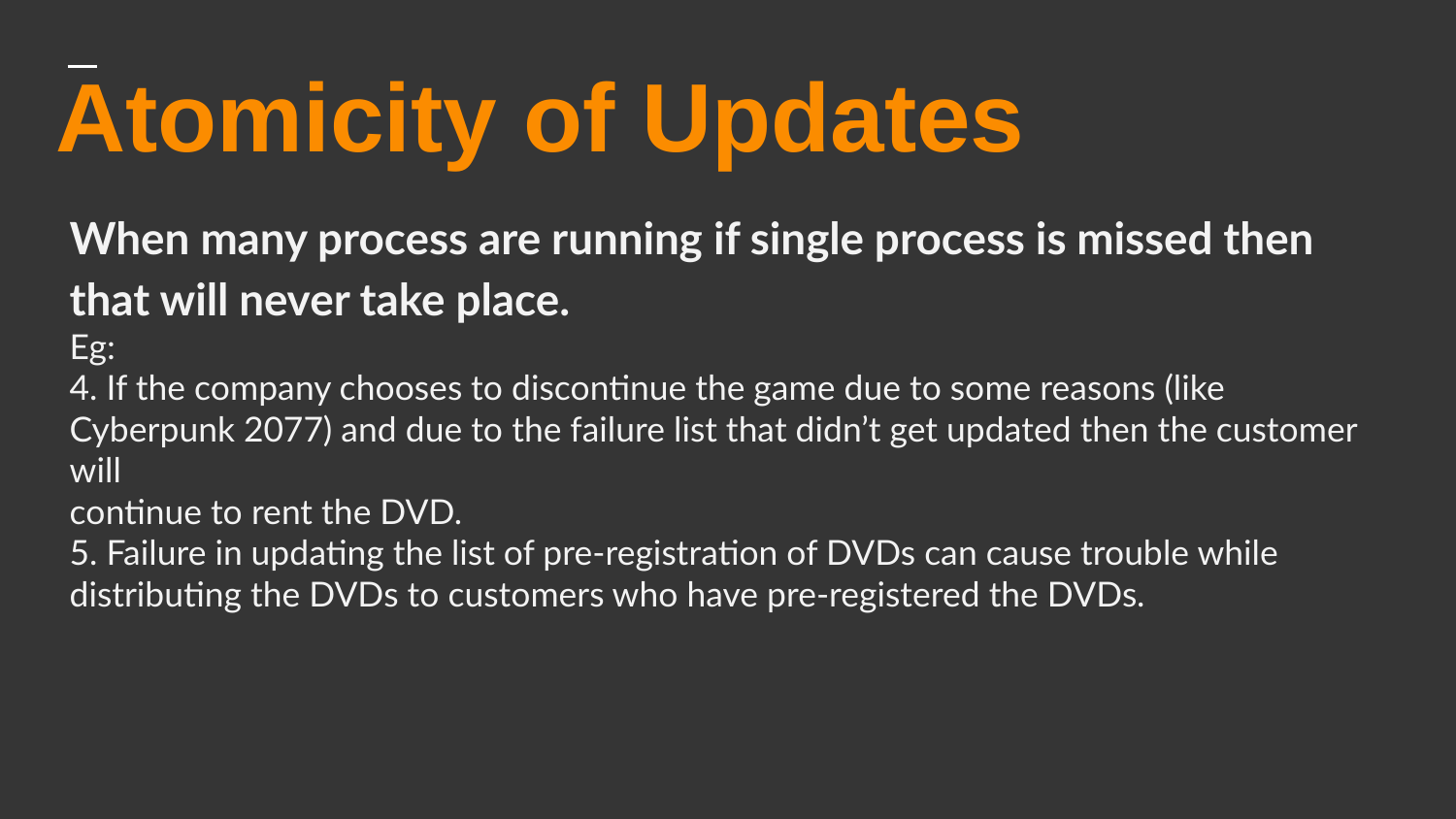

# Atomicity of Updates

When many process are running if single process is missed then that will never take place.
Eg:
4. If the company chooses to discontinue the game due to some reasons (like
Cyberpunk 2077) and due to the failure list that didn’t get updated then the customer will
continue to rent the DVD.
5. Failure in updating the list of pre-registration of DVDs can cause trouble while
distributing the DVDs to customers who have pre-registered the DVDs.